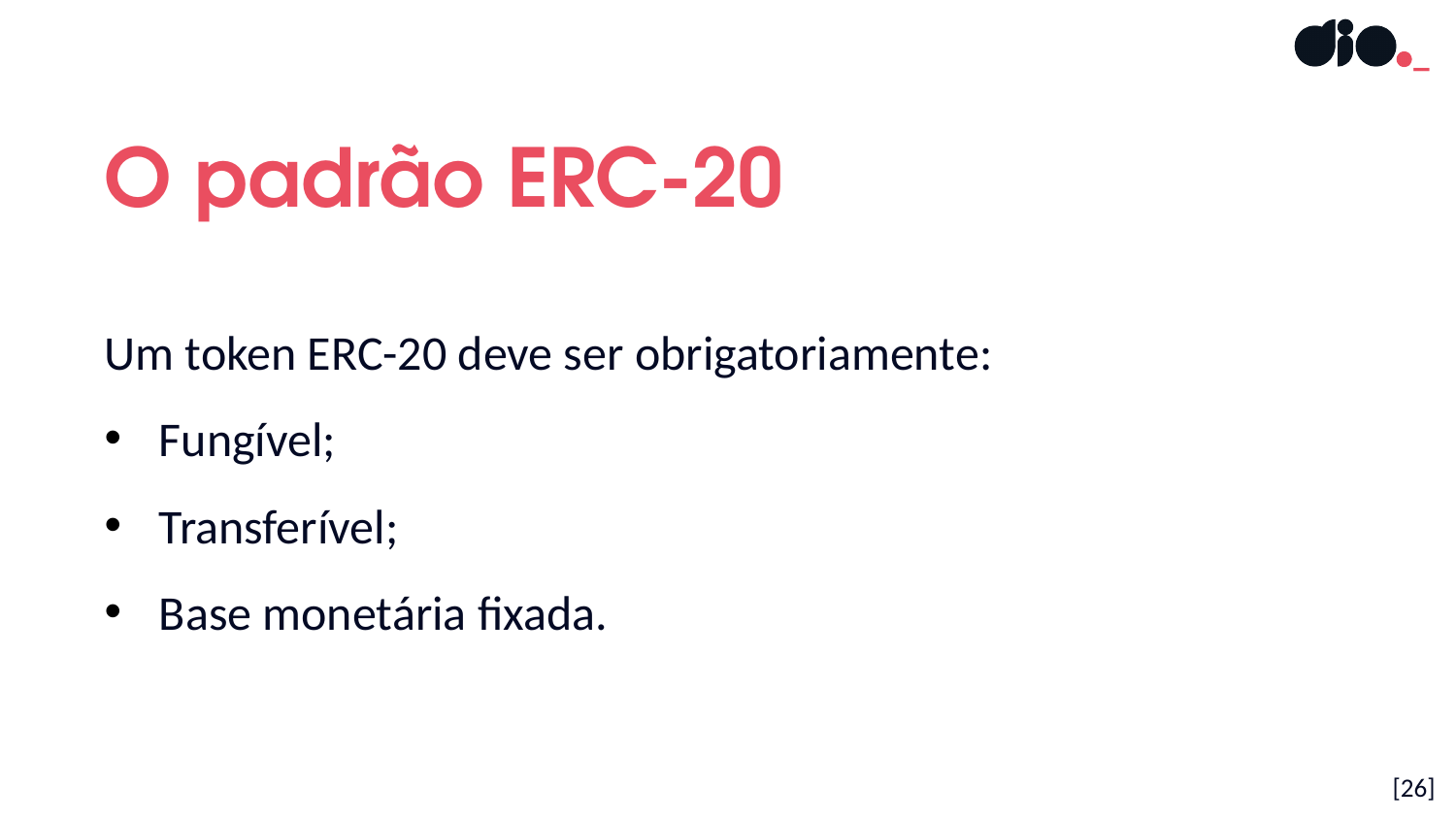

O padrão ERC-20
Um token ERC-20 deve ser obrigatoriamente:
Fungível;
Transferível;
Base monetária fixada.
[26]